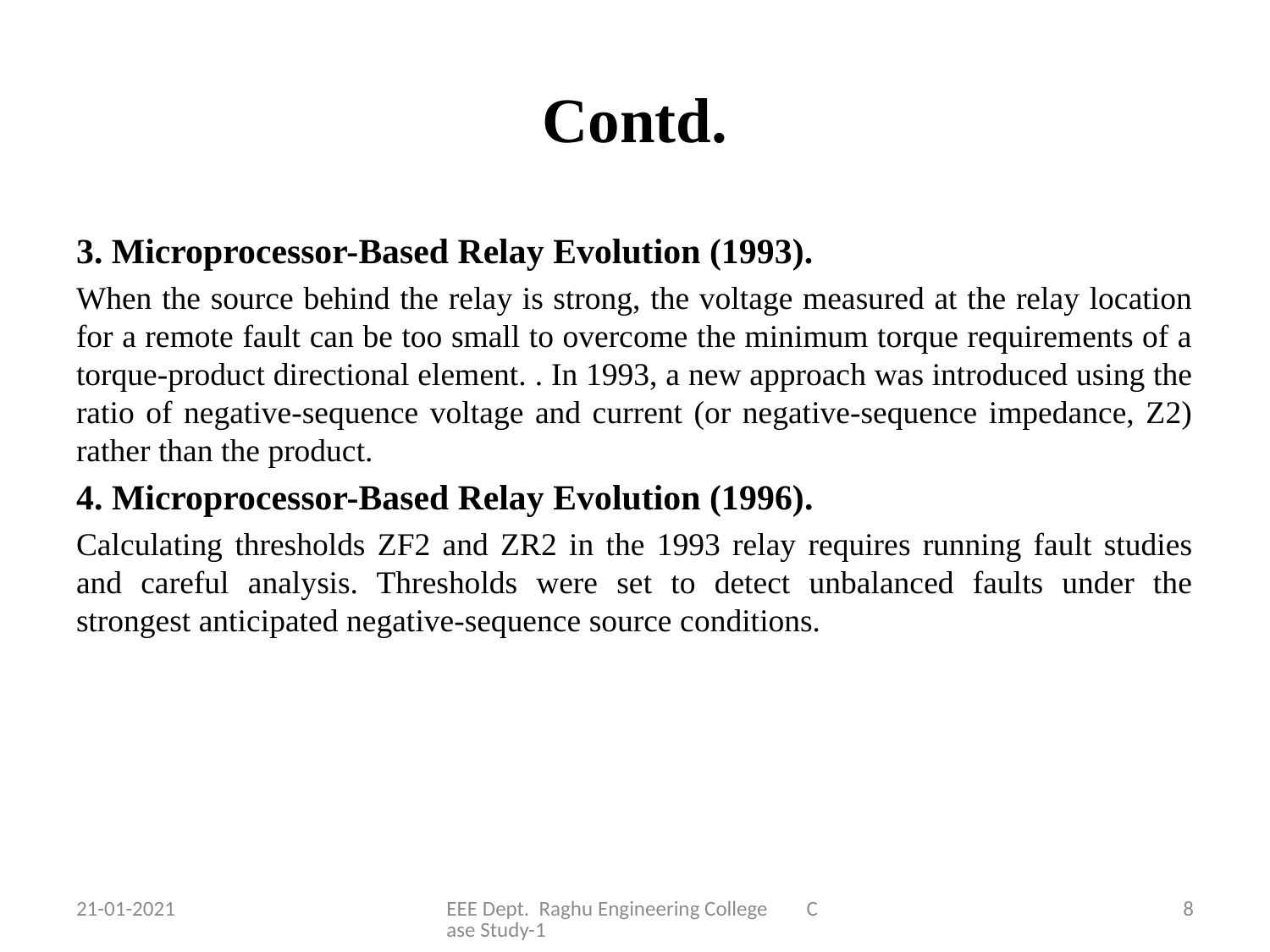

# Contd.
3. Microprocessor-Based Relay Evolution (1993).
When the source behind the relay is strong, the voltage measured at the relay location for a remote fault can be too small to overcome the minimum torque requirements of a torque-product directional element. . In 1993, a new approach was introduced using the ratio of negative-sequence voltage and current (or negative-sequence impedance, Z2) rather than the product.
4. Microprocessor-Based Relay Evolution (1996).
Calculating thresholds ZF2 and ZR2 in the 1993 relay requires running fault studies and careful analysis. Thresholds were set to detect unbalanced faults under the strongest anticipated negative-sequence source conditions.
21-01-2021
EEE Dept.  Raghu Engineering College        Case Study-1
8